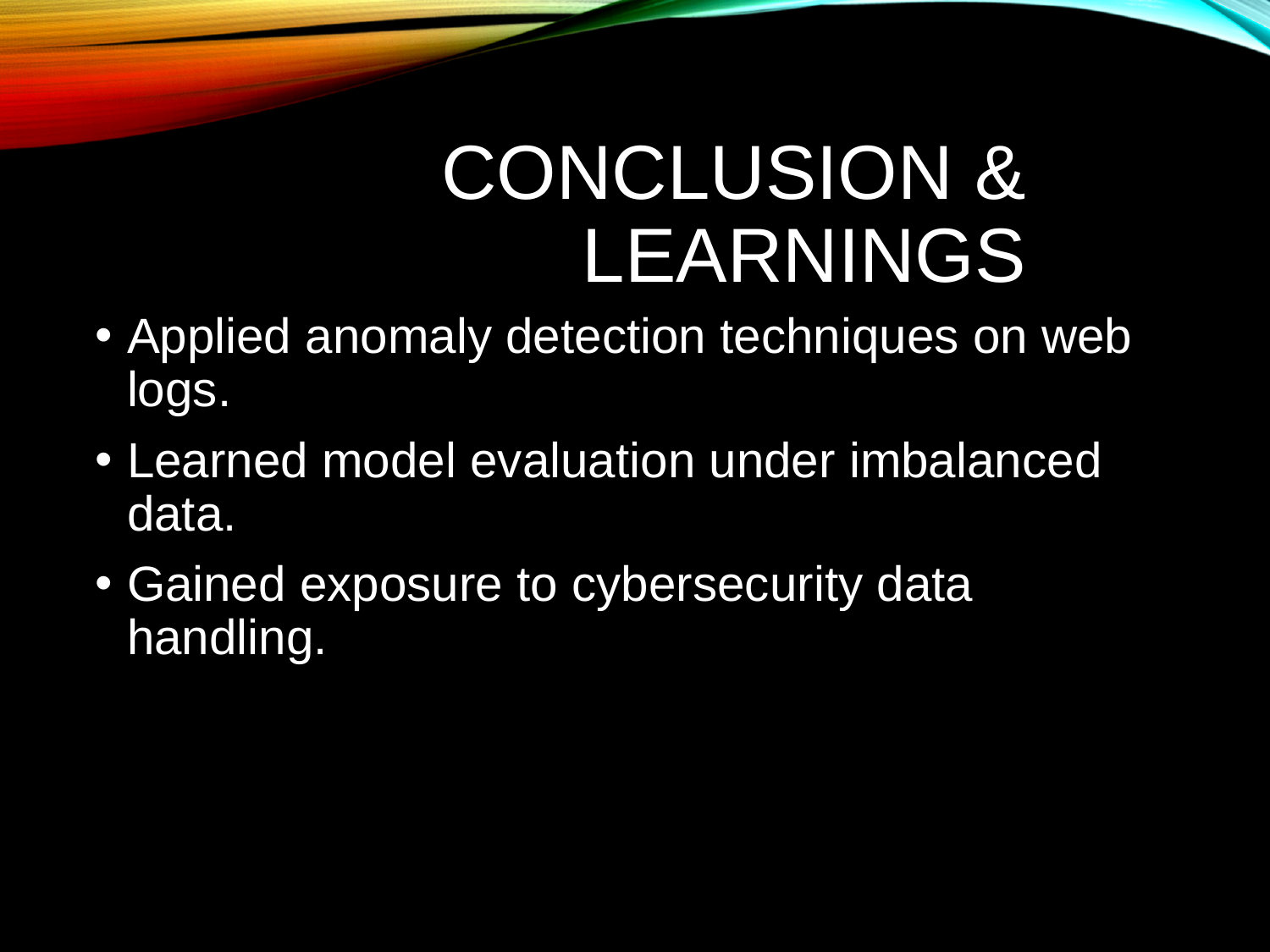

# Conclusion & Learnings
Applied anomaly detection techniques on web logs.
Learned model evaluation under imbalanced data.
Gained exposure to cybersecurity data handling.